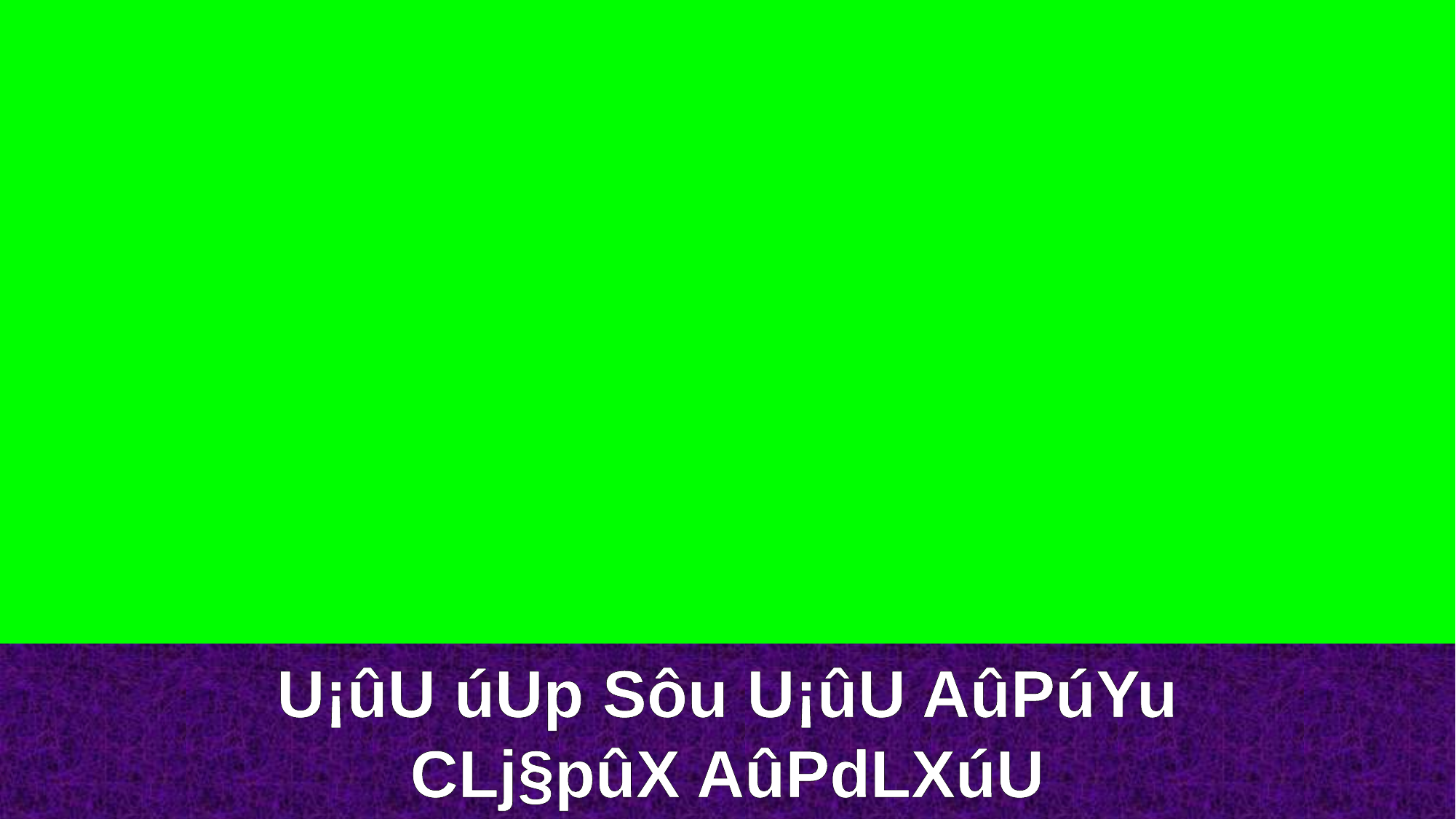

U¡ûU úUp Sôu U¡ûU AûPúYu
CLj§pûX AûPdLXúU